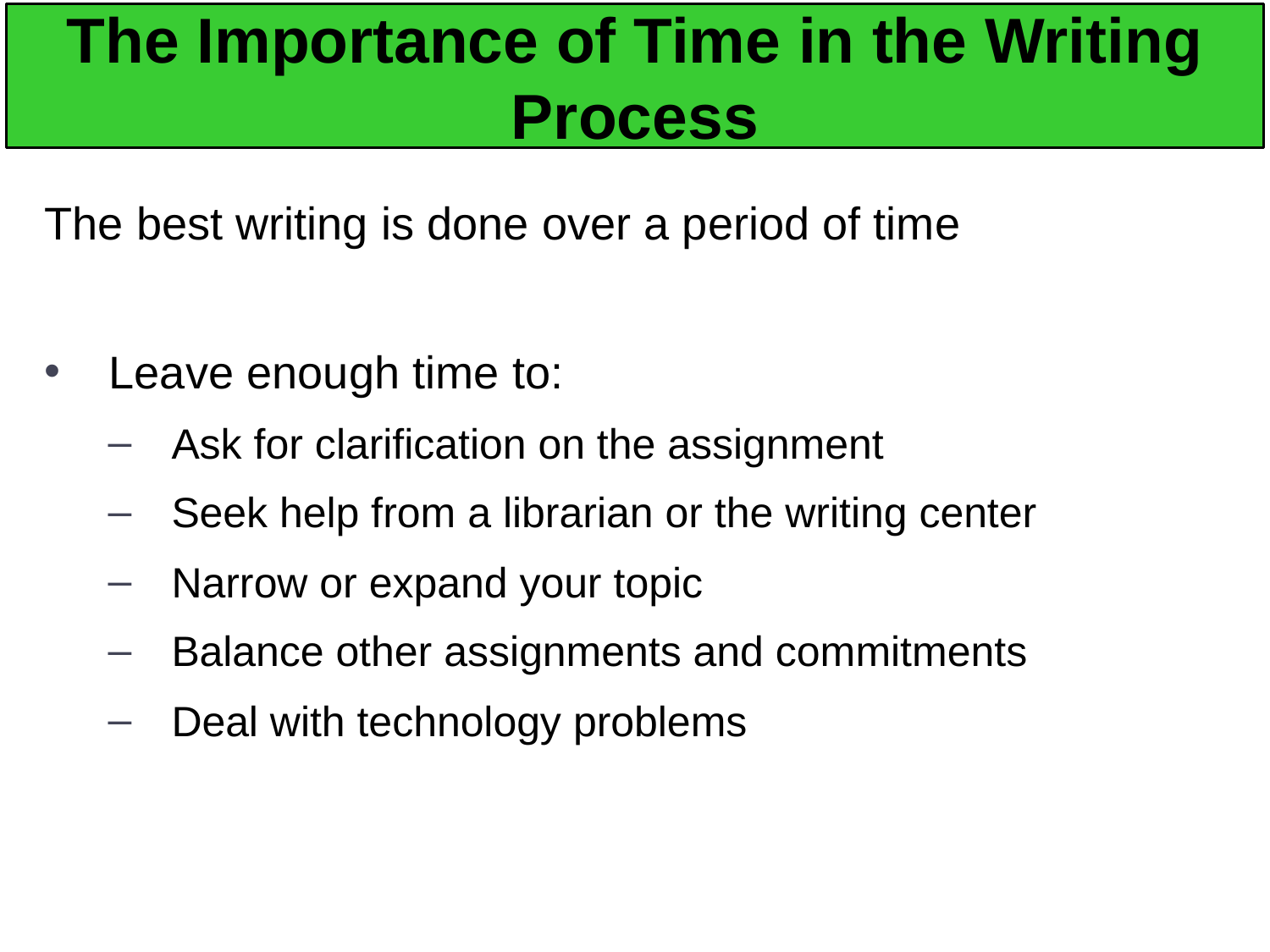

# The Importance of Time in the Writing Process
The best writing is done over a period of time

Leave enough time to:
Ask for clarification on the assignment
Seek help from a librarian or the writing center
Narrow or expand your topic
Balance other assignments and commitments
Deal with technology problems